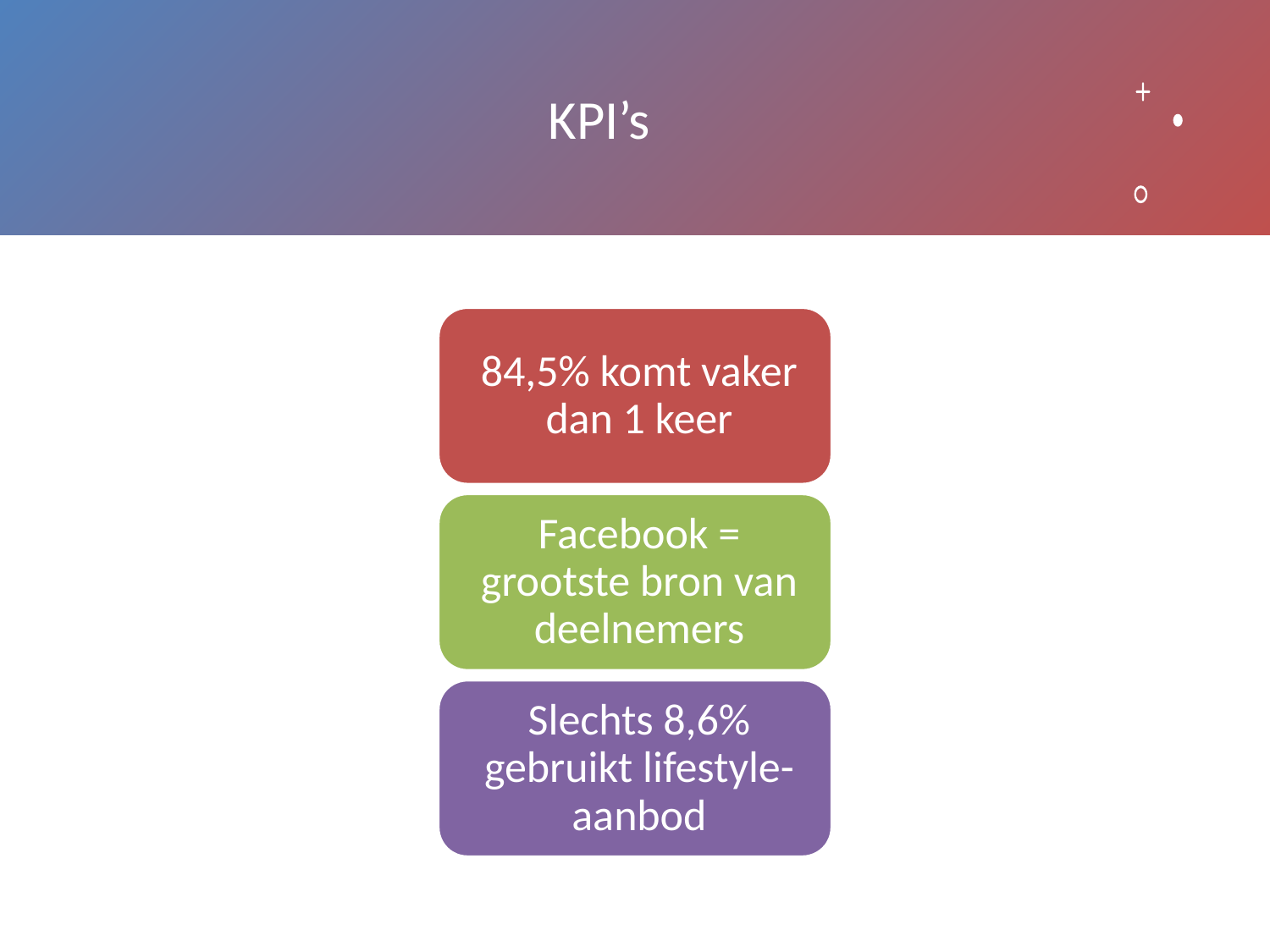

# KPI’s

84,5% komt vaker dan 1 keer
Facebook = grootste bron van deelnemers
Slechts 8,6% gebruikt lifestyle-aanbod